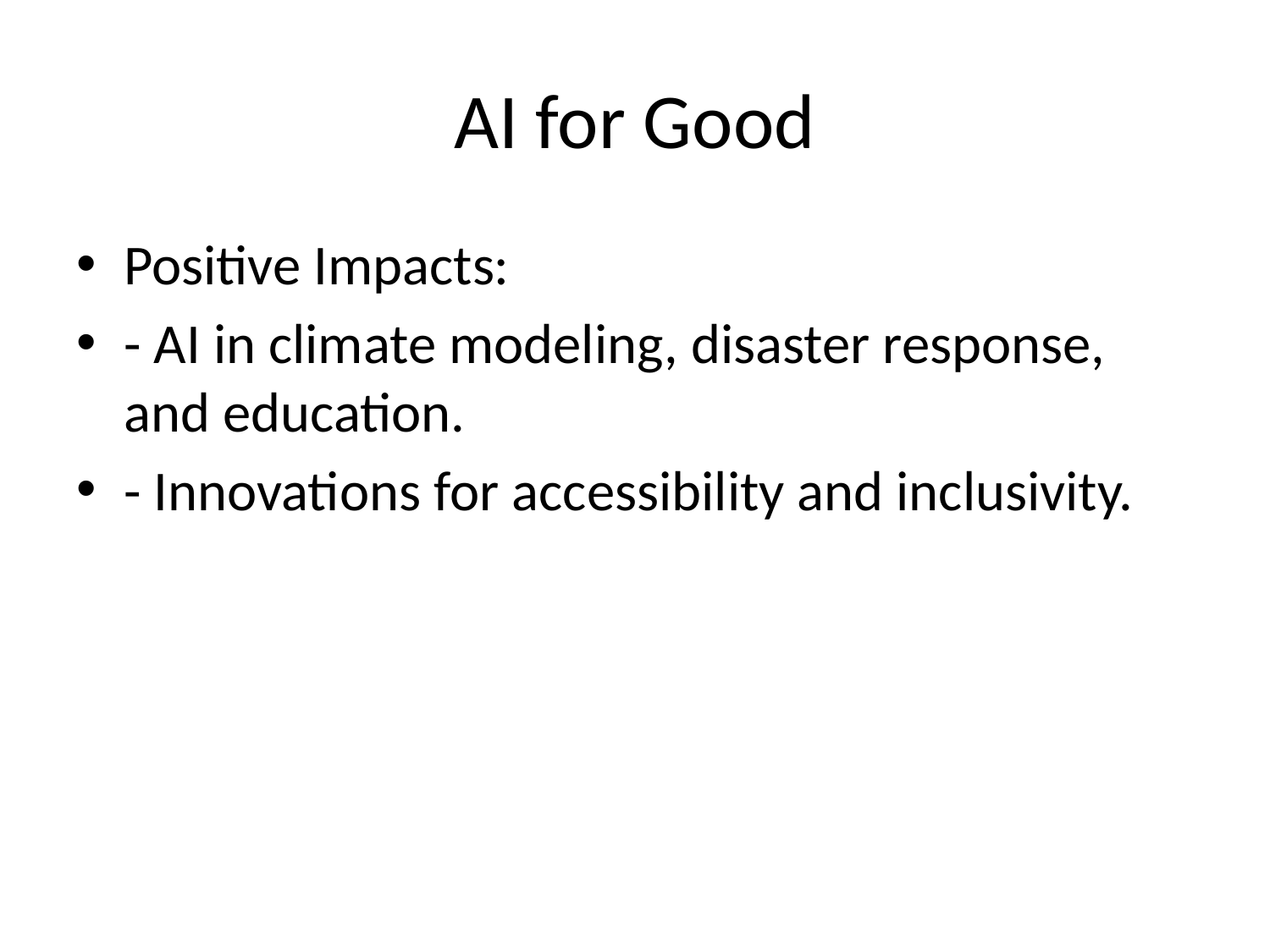

# AI for Good
Positive Impacts:
- AI in climate modeling, disaster response, and education.
- Innovations for accessibility and inclusivity.